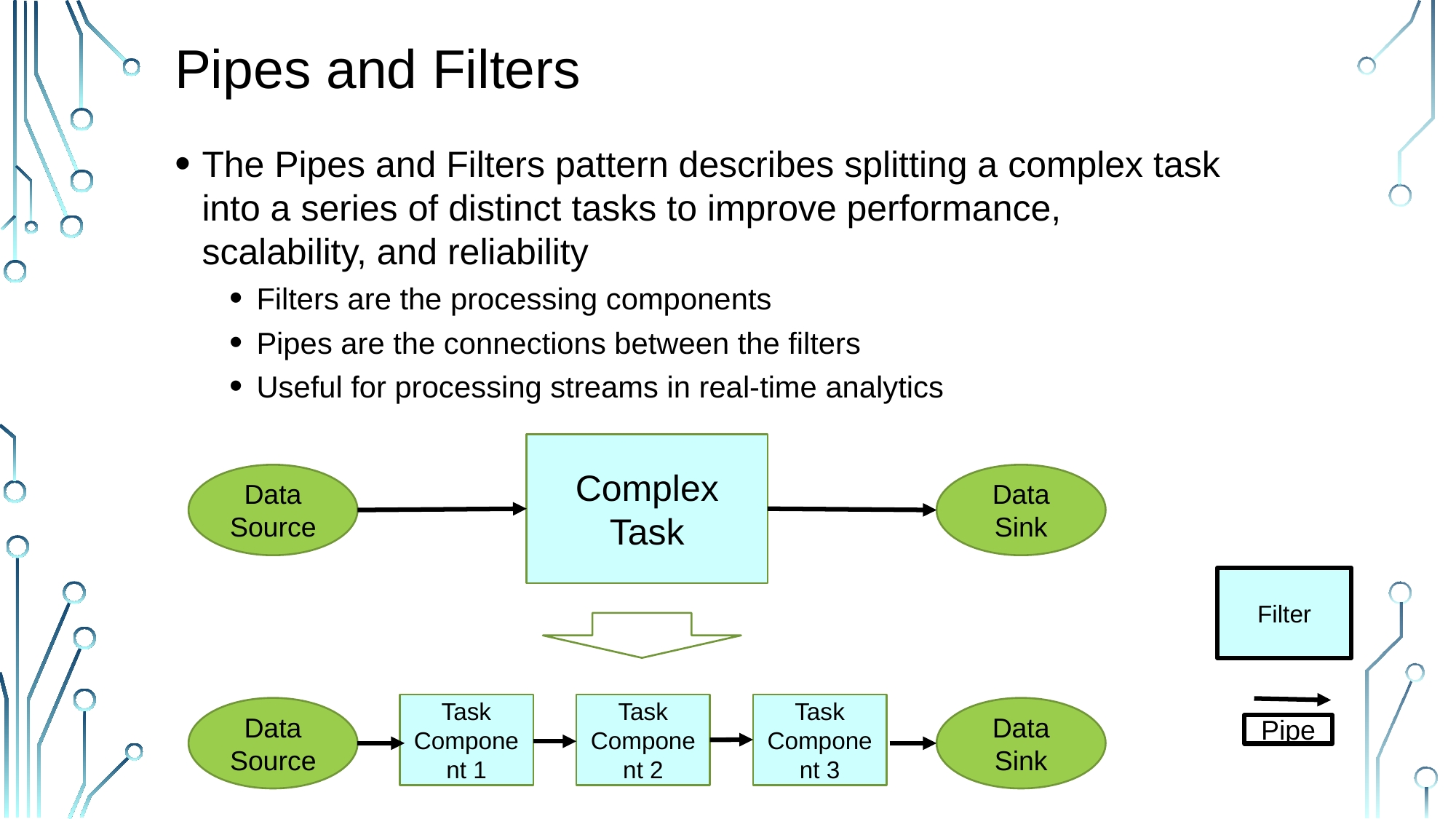

# Pipes and Filters
The Pipes and Filters pattern describes splitting a complex task into a series of distinct tasks to improve performance, scalability, and reliability
Filters are the processing components
Pipes are the connections between the filters
Useful for processing streams in real-time analytics

Complex
Task
Data Source
Data Sink
Filter

Task Component 1
Task Component 2
Task Component 3
Data Source
Data Sink
Pipe